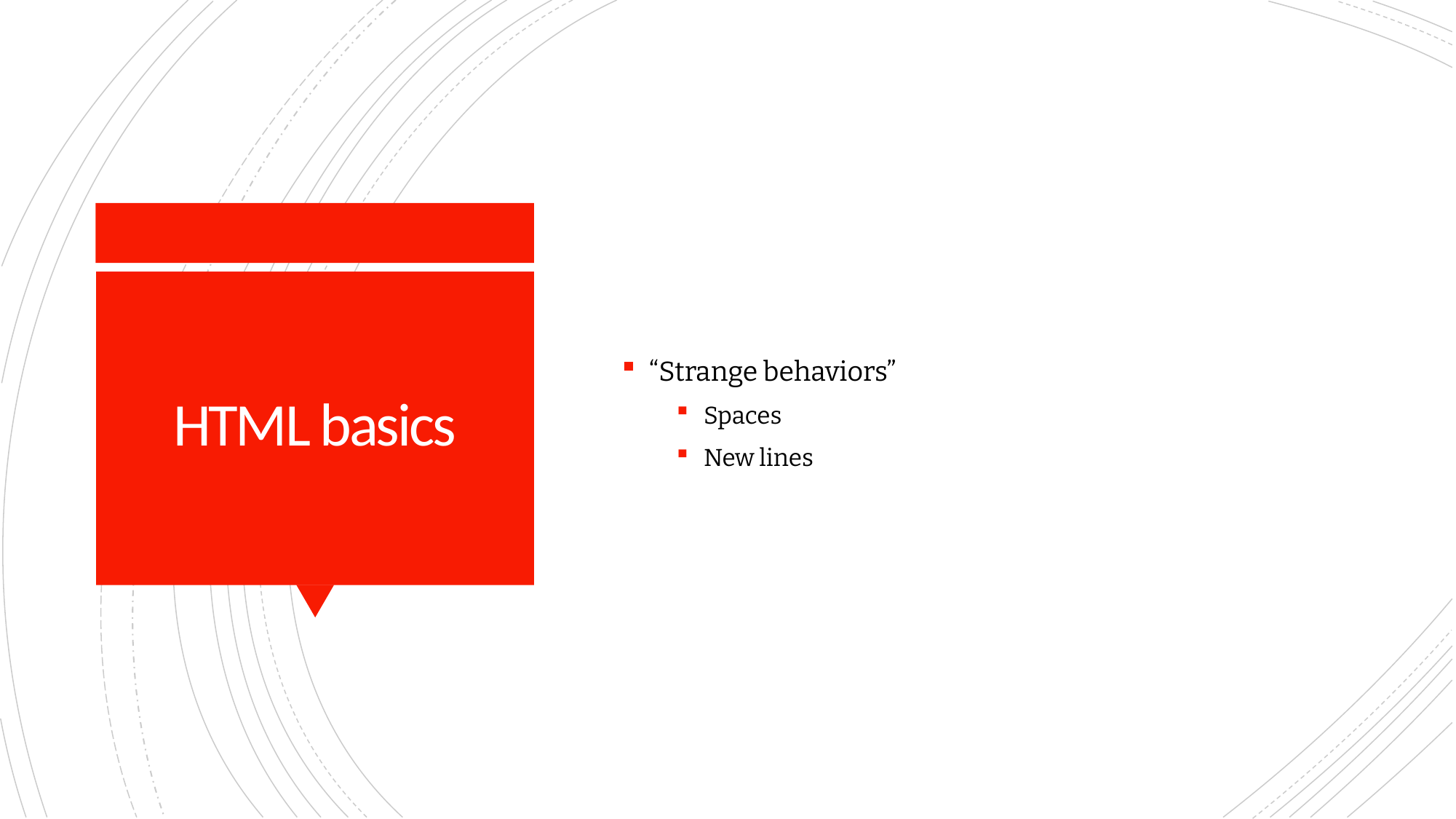

“Strange behaviors”
Spaces
New lines
# HTML basics